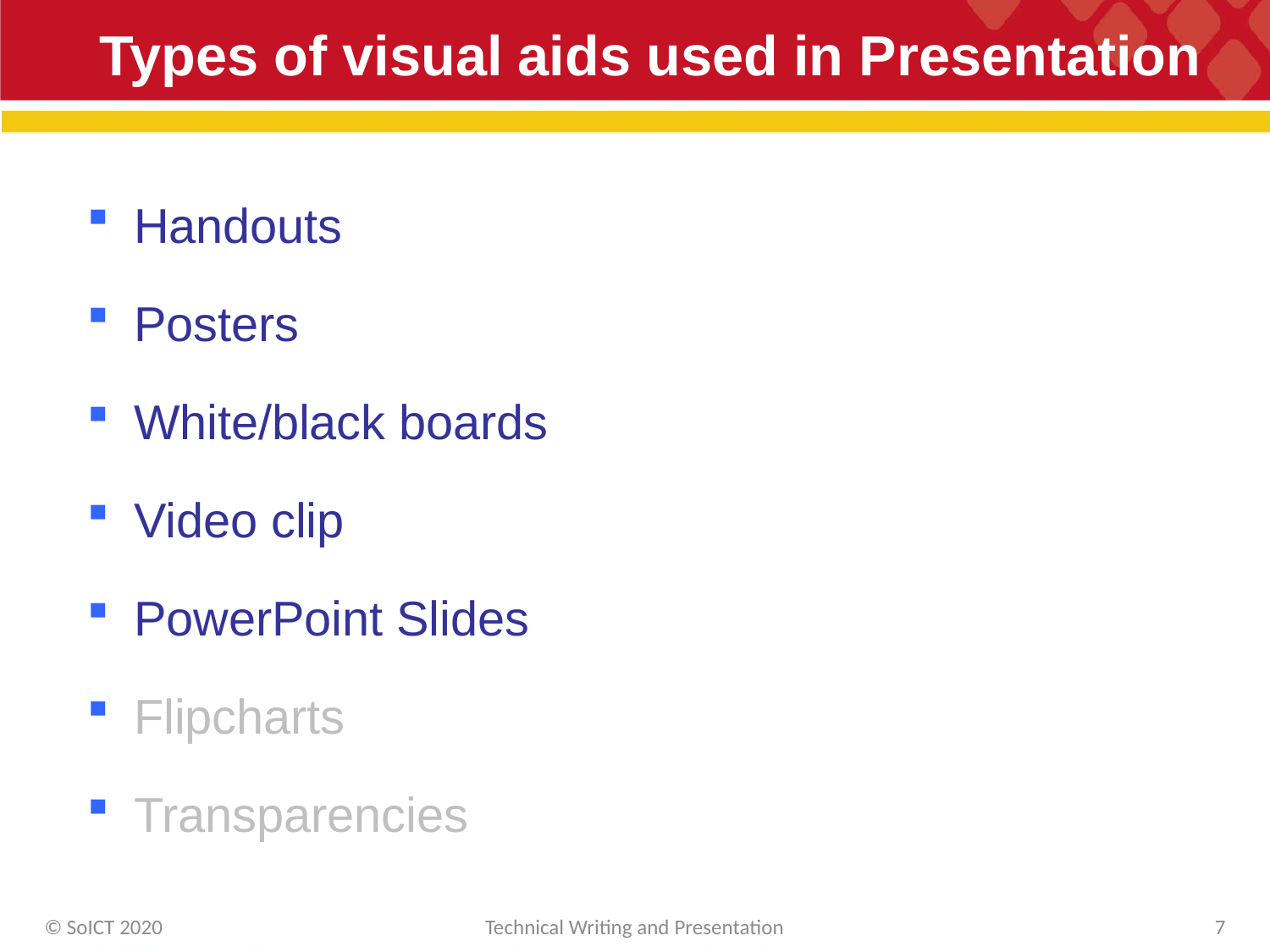

# Types of visual aids used in Presentation
Handouts
Posters
White/black boards
Video clip
PowerPoint Slides
Flipcharts
Transparencies
© SoICT 2020
Technical Writing and Presentation
7